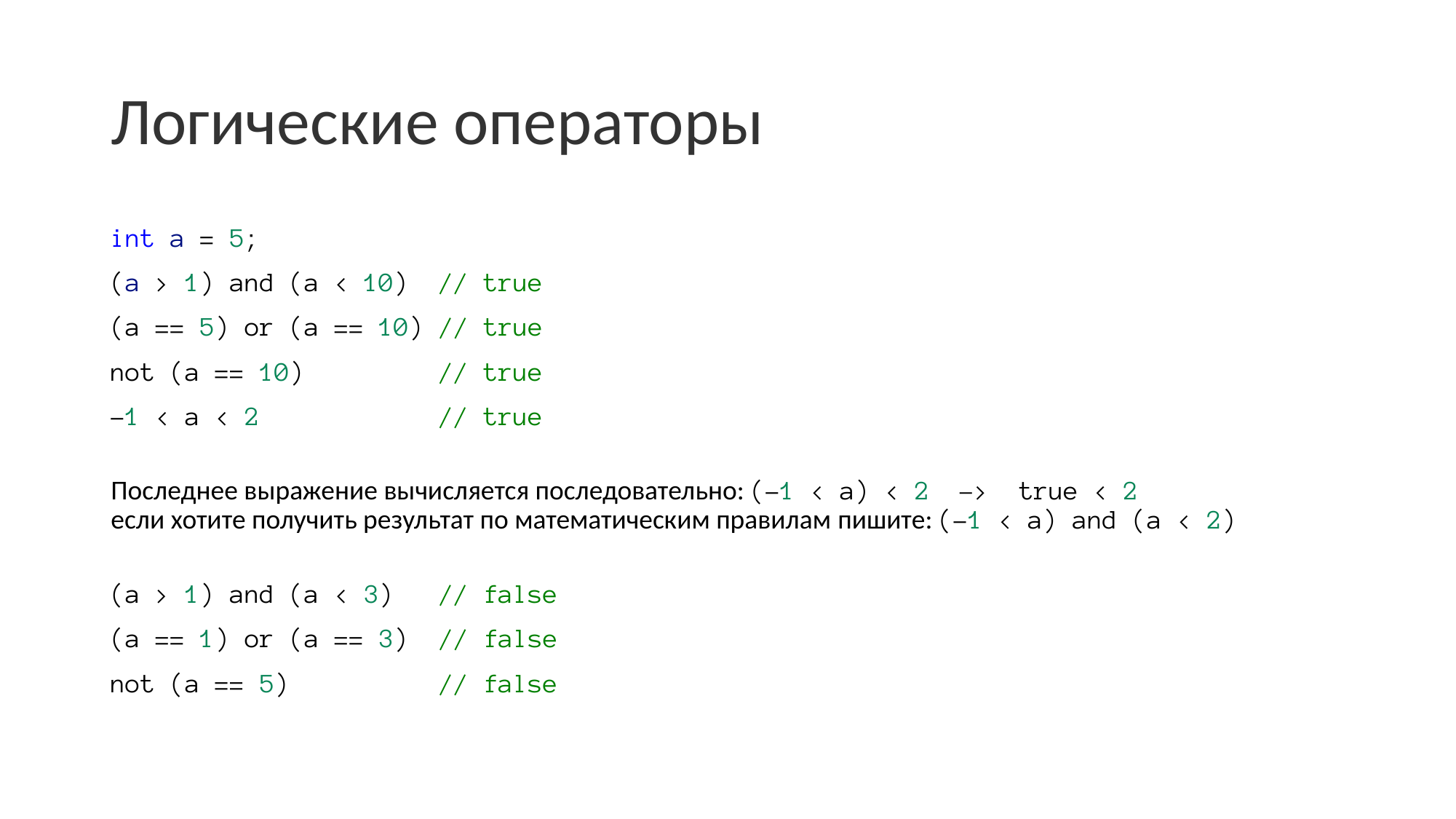

# Логические операторы
int a = 5;
(a > 1) and (a < 10)  // true
(a == 5) or (a == 10) // true
not (a == 10)         // true
-1 < a < 2            // true

Последнее выражение вычисляется последовательно: (-1 < a) < 2  –>  true < 2
если хотите получить результат по математическим правилам пишите: (-1 < a) and (a < 2)
(a > 1) and (a < 3)   // false
(a == 1) or (a == 3)  // false
not (a == 5)          // false